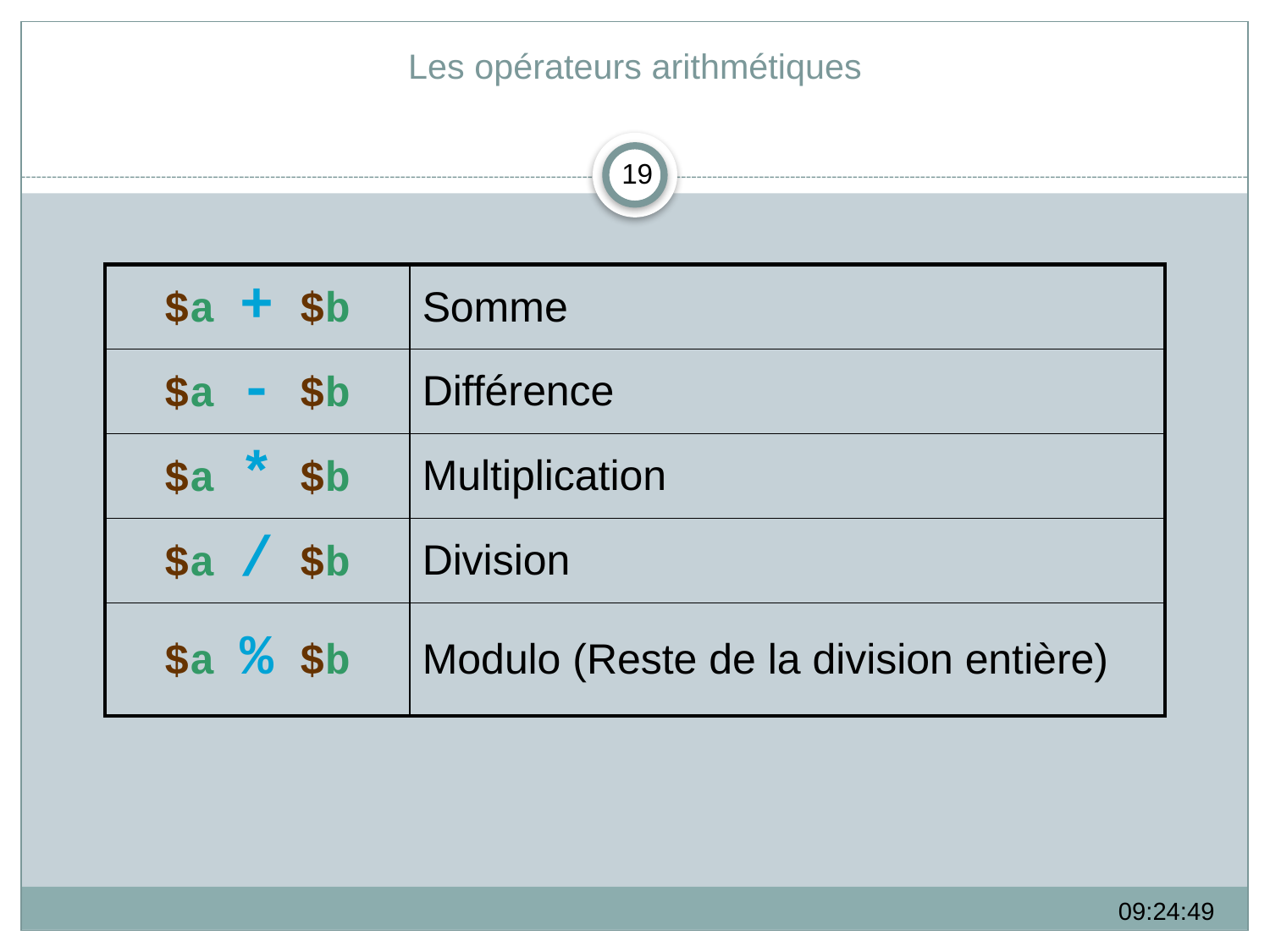

# Les opérateurs arithmétiques
19
| $a + $b | Somme |
| --- | --- |
| $a - $b | Différence |
| $a \* $b | Multiplication |
| $a / $b | Division |
| $a % $b | Modulo (Reste de la division entière) |
09:24:49